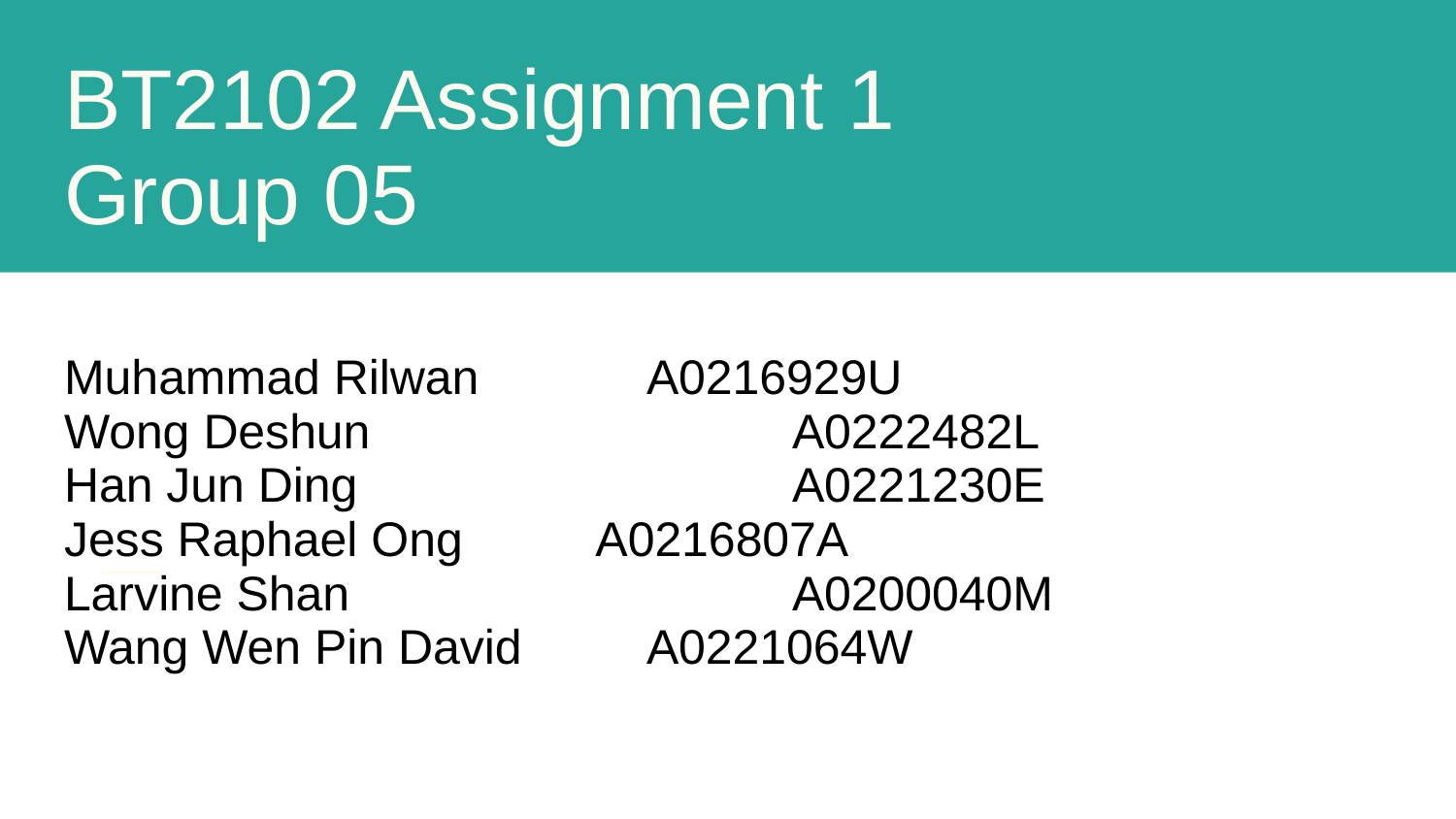

# BT2102 Assignment 1
Group 05
Muhammad Rilwan	     	A0216929U
Wong Deshun			A0222482L
Han Jun Ding 			A0221230E
Jess Raphael Ong          A0216807A
Larvine Shan				A0200040M
Wang Wen Pin David	A0221064W